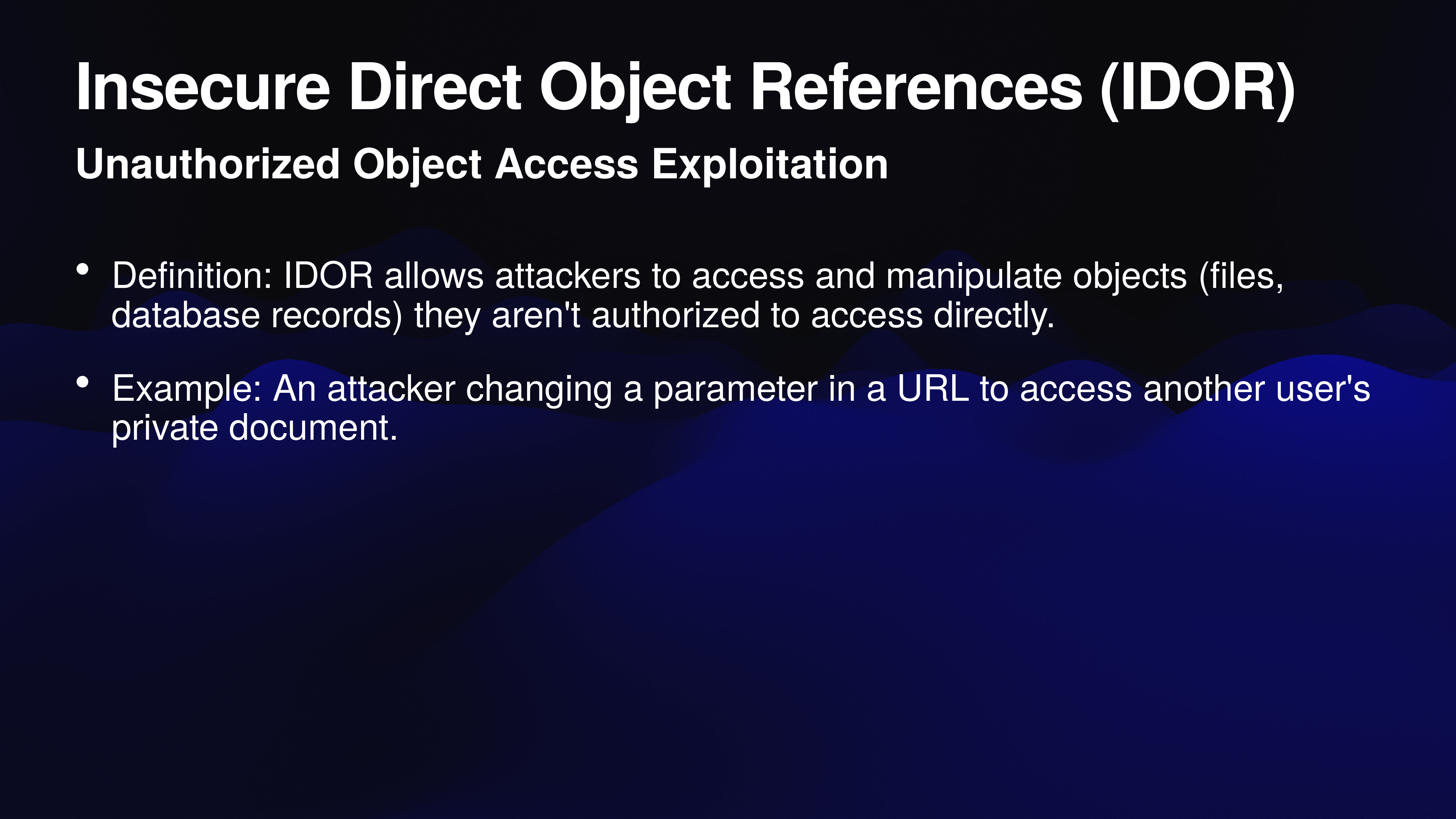

# Insecure Direct Object References (IDOR)
Unauthorized Object Access Exploitation
Definition: IDOR allows attackers to access and manipulate objects (files, database records) they aren't authorized to access directly.
Example: An attacker changing a parameter in a URL to access another user's private document.